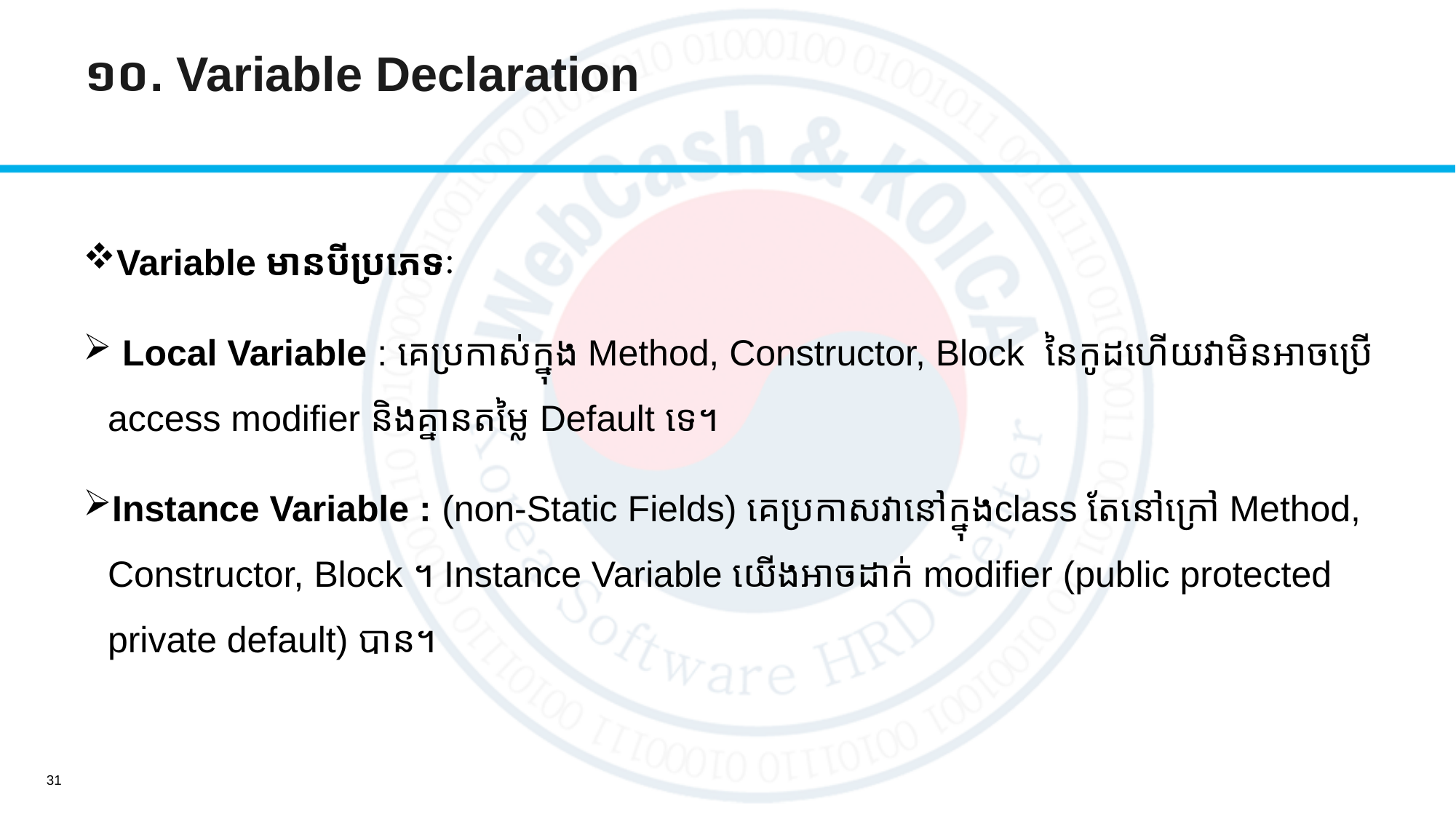

១០.​ Variable Declaration
Variable មាន​បីប្រភេទៈ
 Local Variable : គេប្រកាស់ក្នុង Method, Constructor, Block  នៃកូដ​ហើយវាមិនអាចប្រើ access modifier និងគ្នានតម្លៃ Default ទេ។
Instance Variable : (non-Static Fields) គេប្រកាសវានៅក្នុងclass តែនៅក្រៅ Method, Constructor, Block ។ Instance Variable យើងអាចដាក់ modifier (public protected private default) បាន។

31